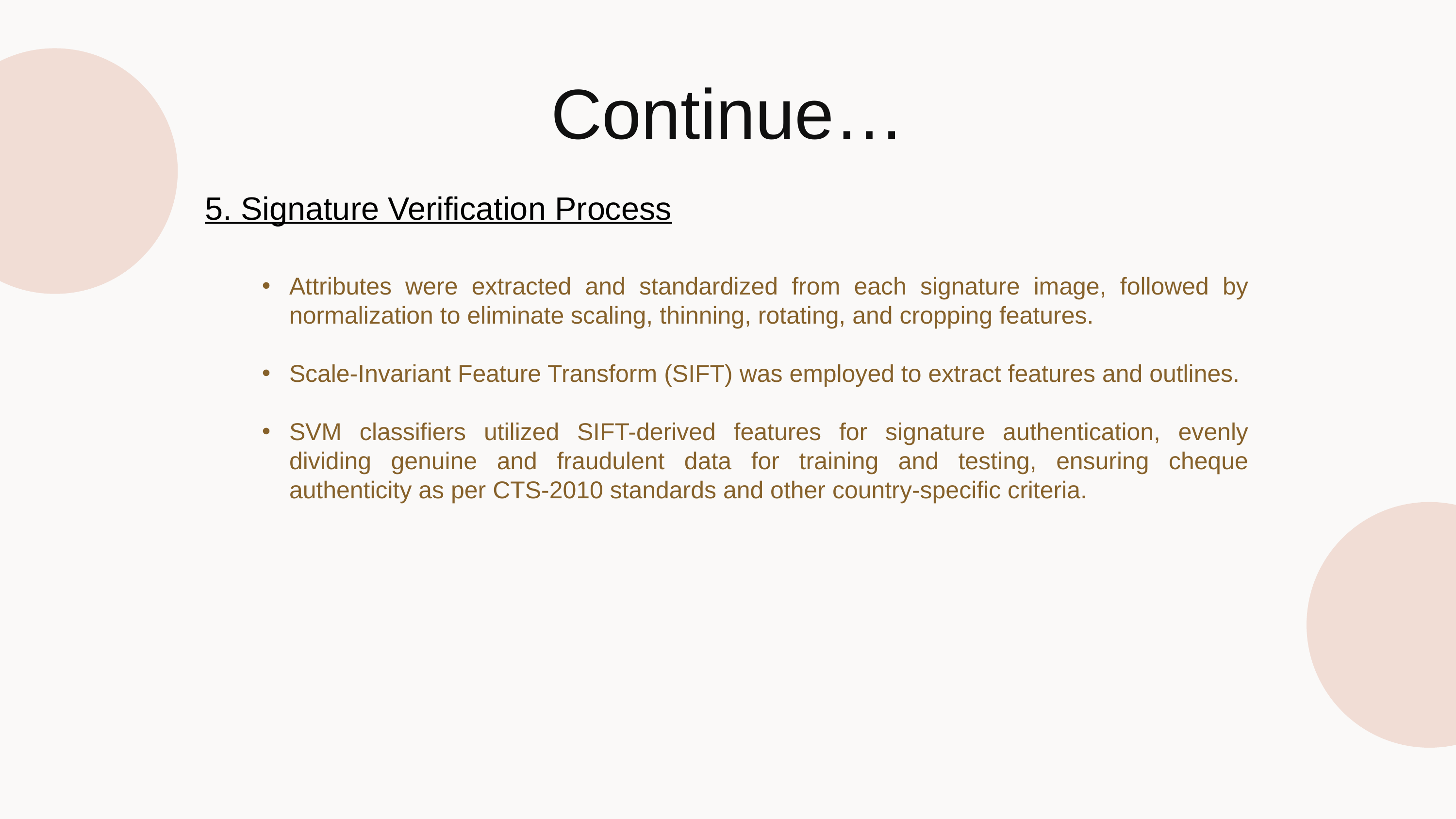

Continue…
5. Signature Verification Process

Attributes were extracted and standardized from each signature image, followed by normalization to eliminate scaling, thinning, rotating, and cropping features.

Scale-Invariant Feature Transform (SIFT) was employed to extract features and outlines.

SVM classifiers utilized SIFT-derived features for signature authentication, evenly dividing genuine and fraudulent data for training and testing, ensuring cheque authenticity as per CTS-2010 standards and other country-specific criteria.